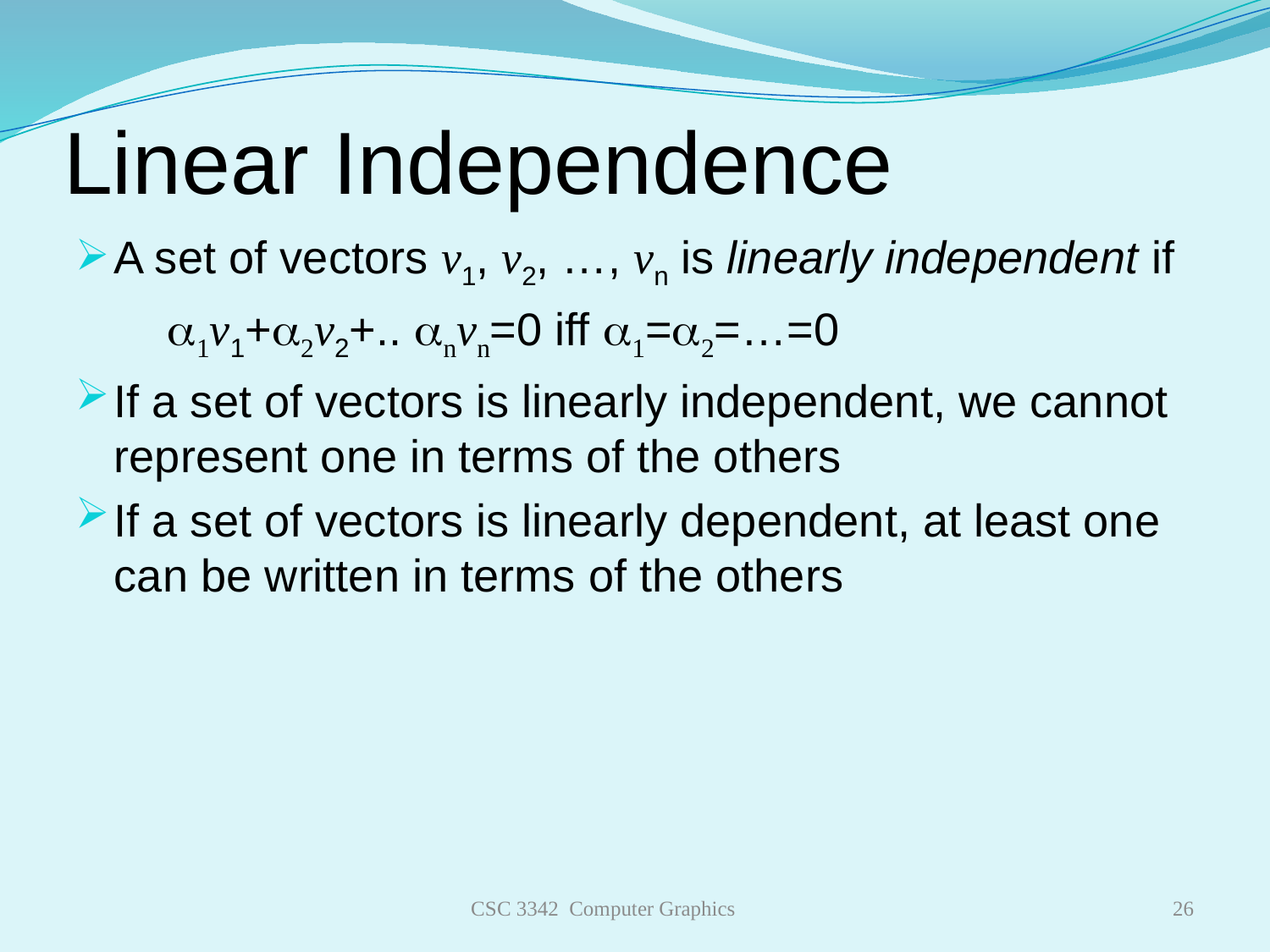

# Linear Independence
A set of vectors v1, v2, …, vn is linearly independent if
        α1v1+α2v2+.. αnvn=0 iff α1=α2=…=0
If a set of vectors is linearly independent, we cannot represent one in terms of the others
If a set of vectors is linearly dependent, at least one can be written in terms of the others
CSC 3342  Computer Graphics
26